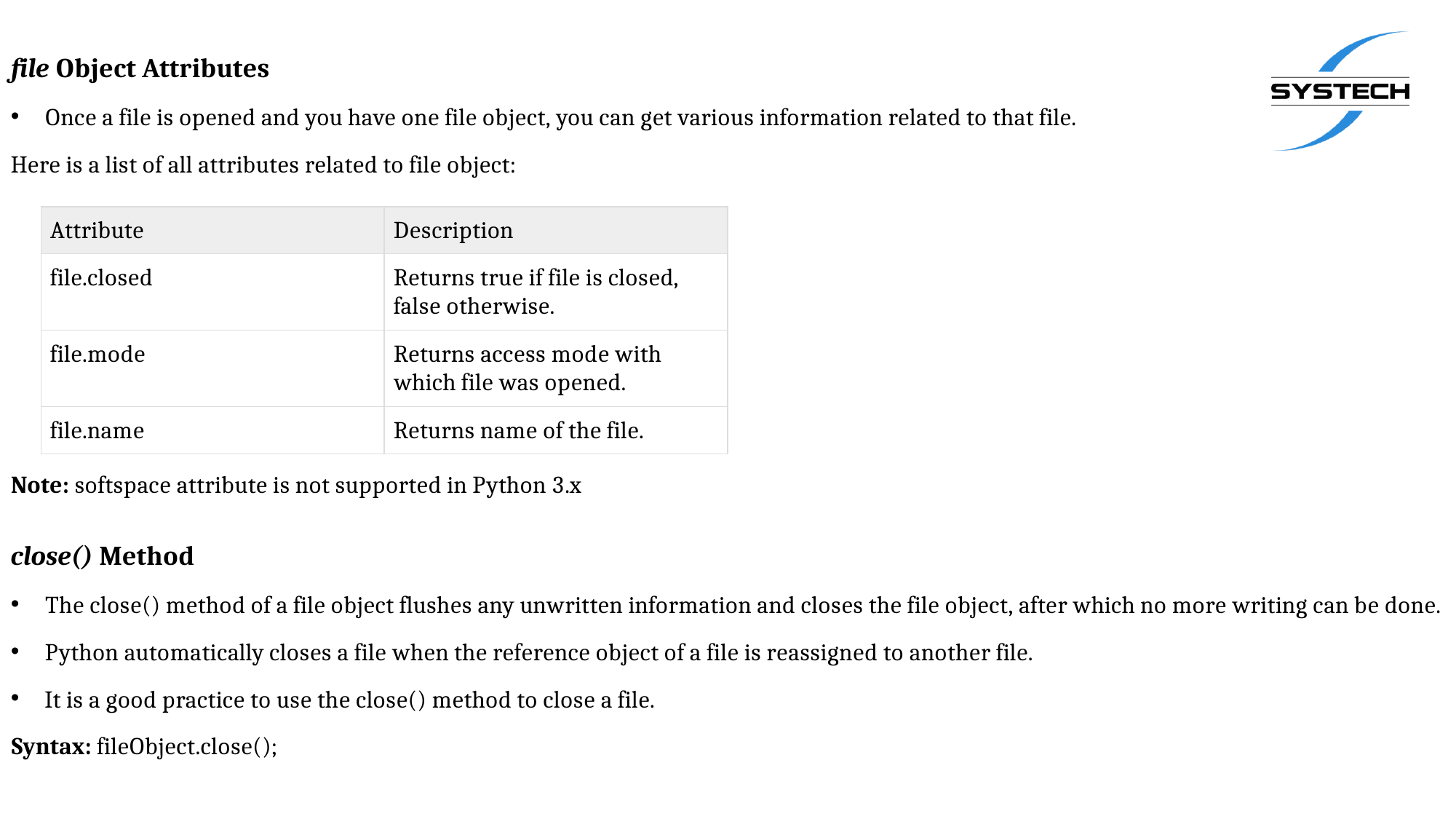

file Object Attributes
Once a file is opened and you have one file object, you can get various information related to that file.
Here is a list of all attributes related to file object:
| Attribute | Description |
| --- | --- |
| file.closed | Returns true if file is closed, false otherwise. |
| file.mode | Returns access mode with which file was opened. |
| file.name | Returns name of the file. |
Note: softspace attribute is not supported in Python 3.x
close() Method
The close() method of a file object flushes any unwritten information and closes the file object, after which no more writing can be done.
Python automatically closes a file when the reference object of a file is reassigned to another file.
It is a good practice to use the close() method to close a file.
Syntax: fileObject.close();